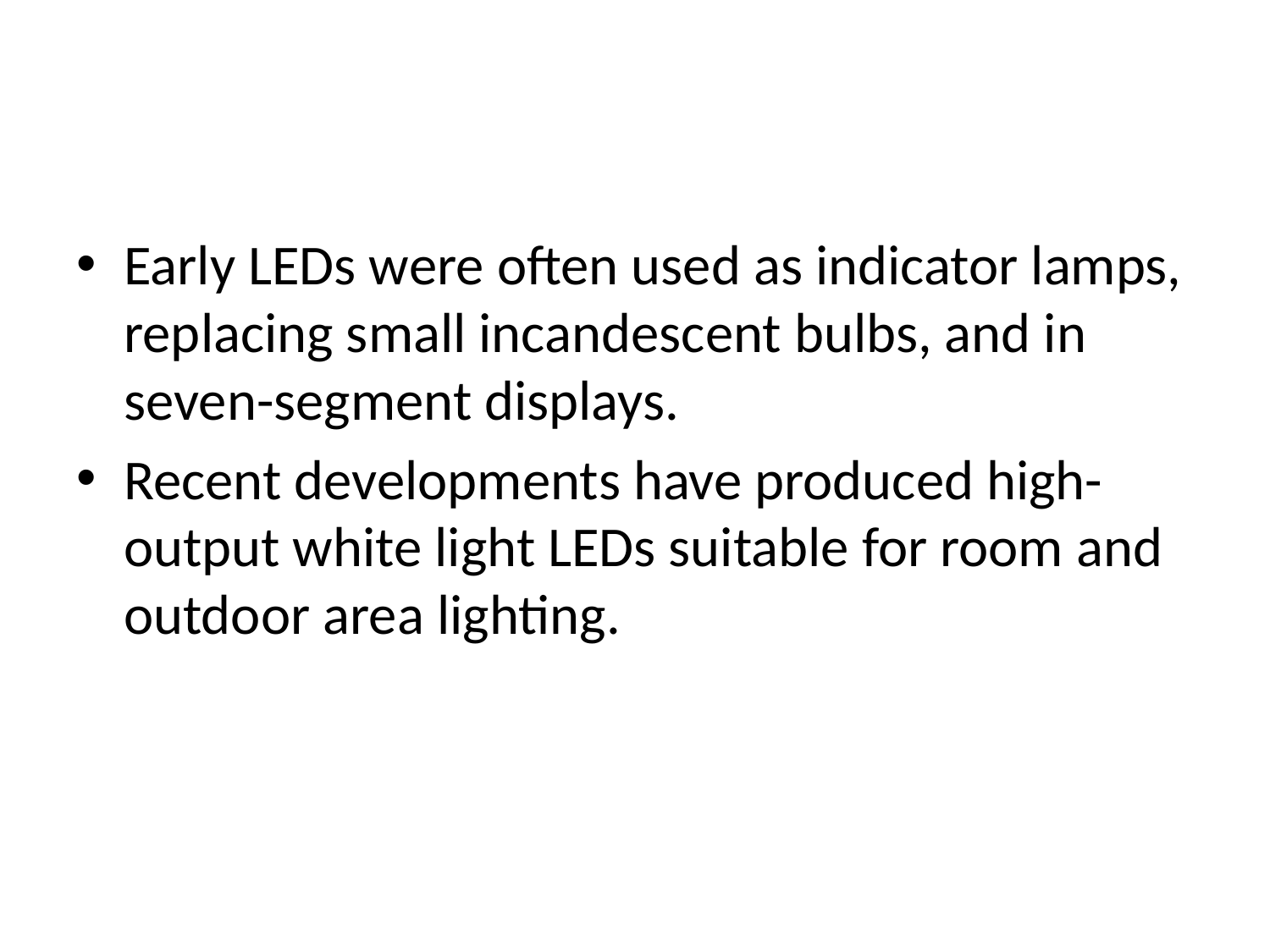

Early LEDs were often used as indicator lamps, replacing small incandescent bulbs, and in seven-segment displays.
Recent developments have produced high-output white light LEDs suitable for room and outdoor area lighting.